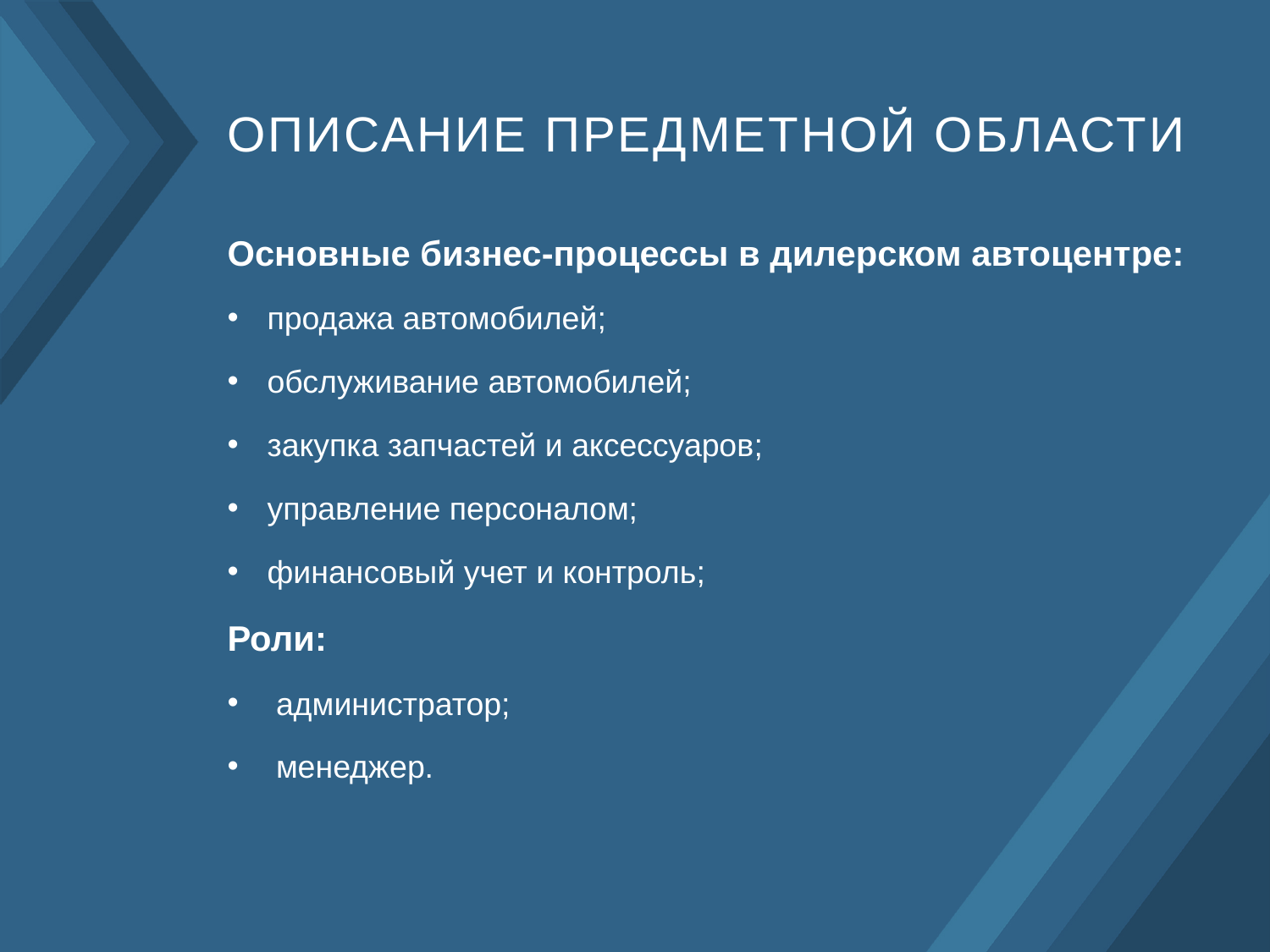

Описание предметной области
Основные бизнес-процессы в дилерском автоцентре:
продажа автомобилей;
обслуживание автомобилей;
закупка запчастей и аксессуаров;
управление персоналом;
финансовый учет и контроль;
Роли:
 администратор;
 менеджер.